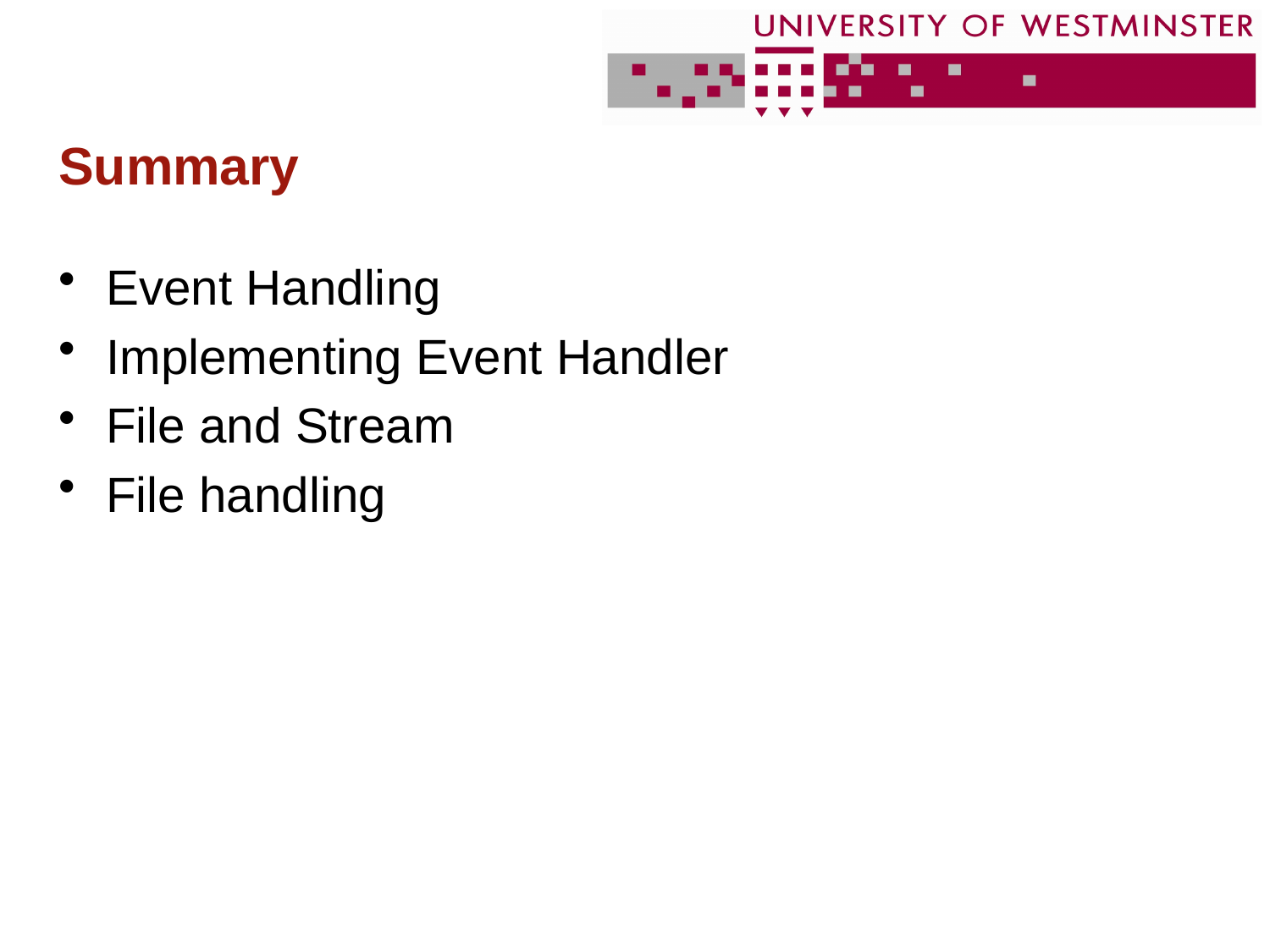

# Summary
Event Handling
Implementing Event Handler
File and Stream
File handling